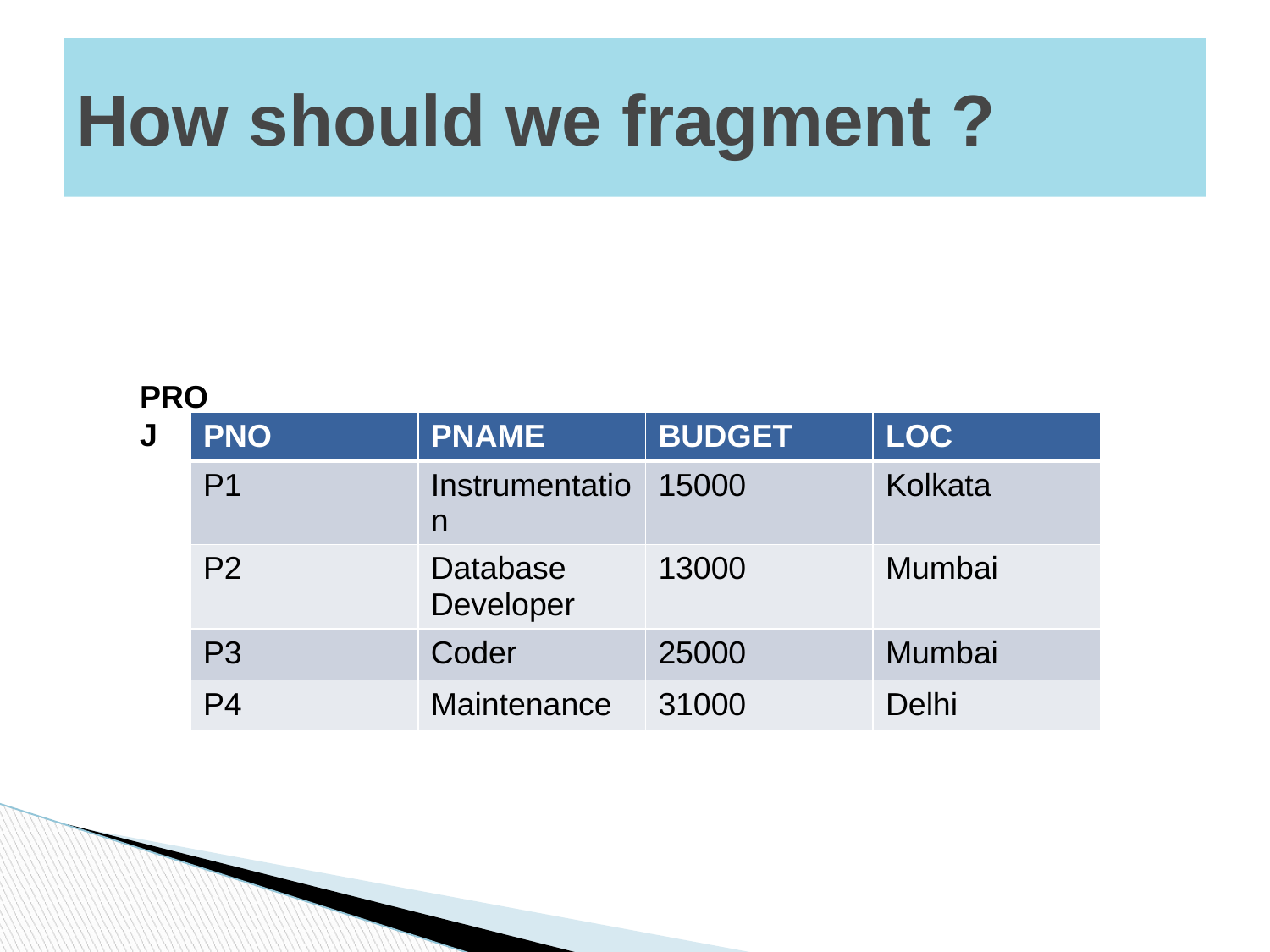

# How should we fragment ?

PROJ
| PNO | PNAME | BUDGET | LOC |
| --- | --- | --- | --- |
| P1 | Instrumentation | 15000 | Kolkata |
| P2 | Database Developer | 13000 | Mumbai |
| P3 | Coder | 25000 | Mumbai |
| P4 | Maintenance | 31000 | Delhi |